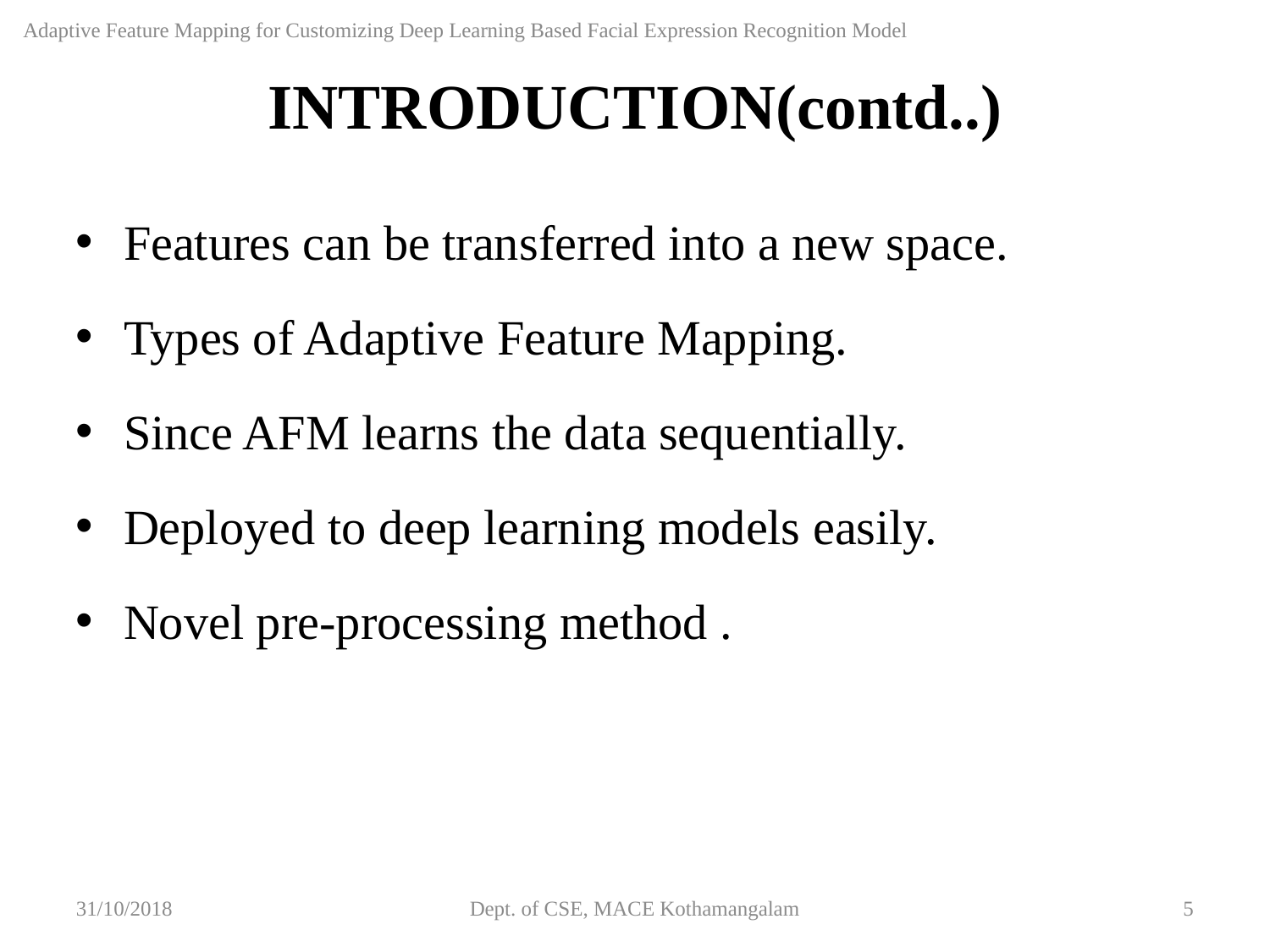

Adaptive Feature Mapping for Customizing Deep Learning Based Facial Expression Recognition Model
INTRODUCTION(contd..)
Features can be transferred into a new space.
Types of Adaptive Feature Mapping.
Since AFM learns the data sequentially.
Deployed to deep learning models easily.
Novel pre-processing method .
31/10/2018
Dept. of CSE, MACE Kothamangalam
5